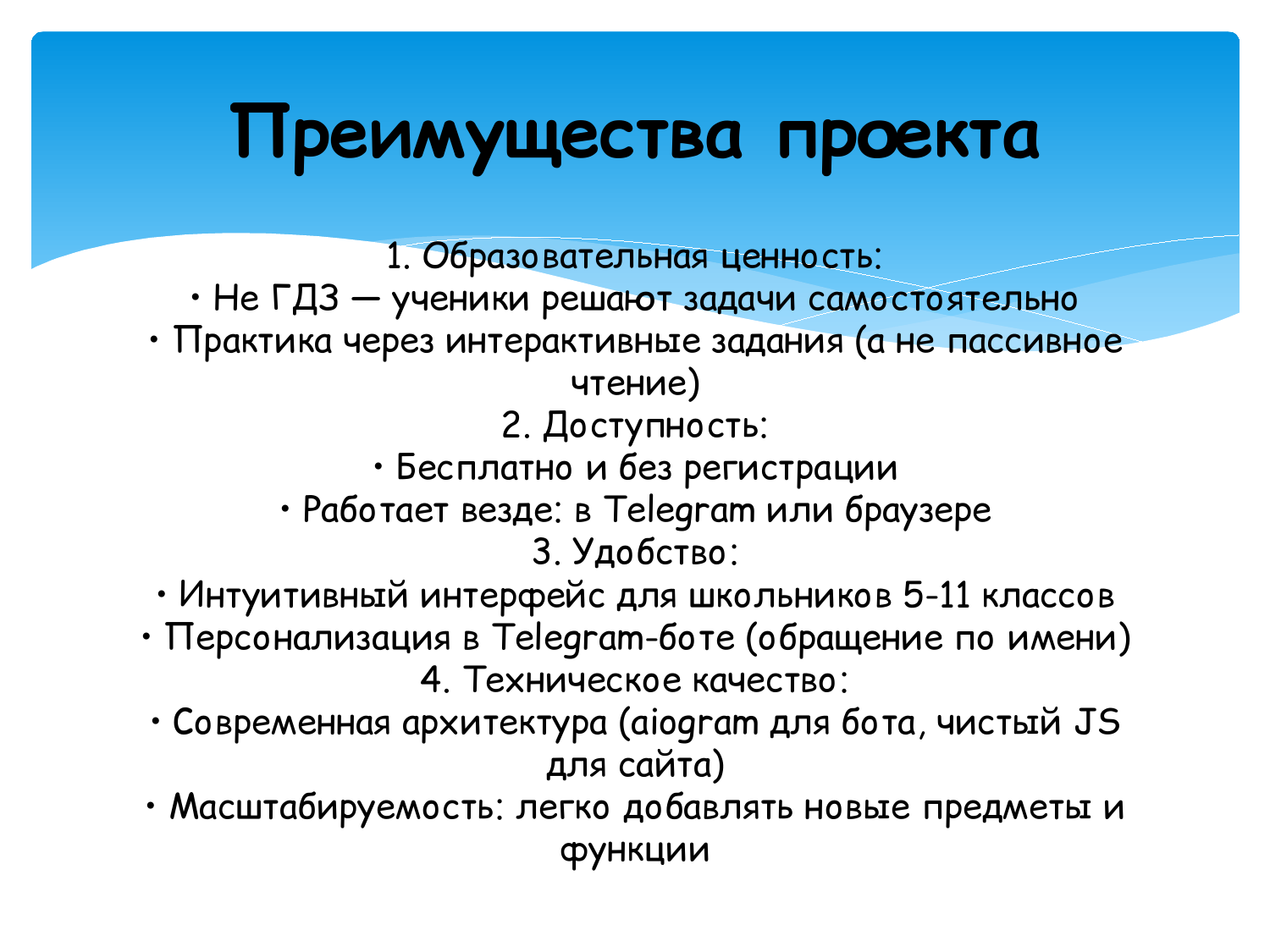

# Преимущества проекта
1. Образовательная ценность:
• Не ГДЗ — ученики решают задачи самостоятельно
• Практика через интерактивные задания (а не пассивное чтение)
2. Доступность:
• Бесплатно и без регистрации
• Работает везде: в Telegram или браузере
3. Удобство:
• Интуитивный интерфейс для школьников 5-11 классов
• Персонализация в Telegram-боте (обращение по имени)
4. Техническое качество:
• Современная архитектура (aiogram для бота, чистый JS для сайта)
• Масштабируемость: легко добавлять новые предметы и функции